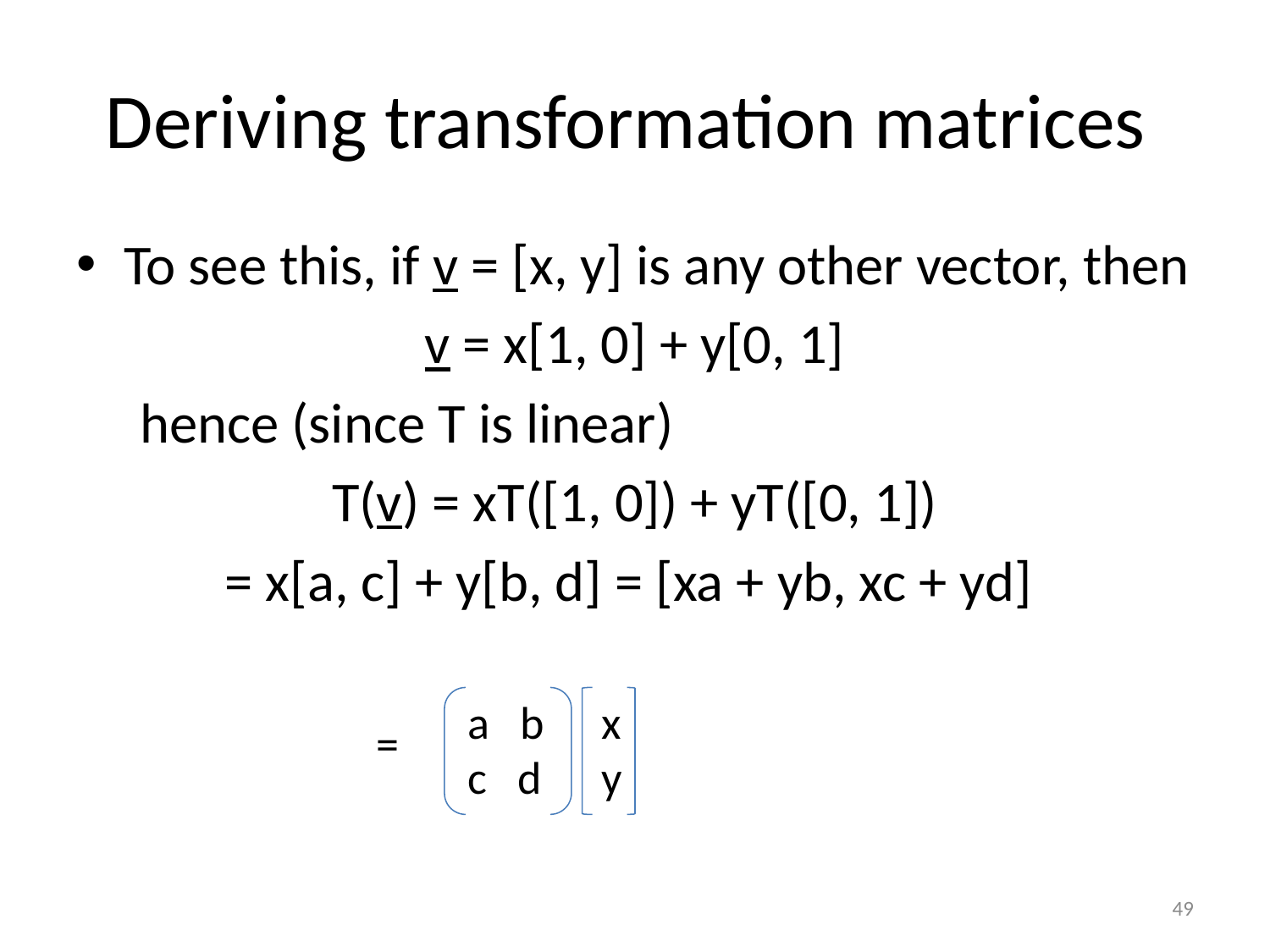

# Deriving transformation matrices
To see this, if v = [x, y] is any other vector, then
v = x[1, 0] + y[0, 1]
     hence (since T is linear)
T(v) = xT([1, 0]) + yT([0, 1])
= x[a, c] + y[b, d] = [xa + yb, xc + yd]

a   b
c   d

x
y

=
49